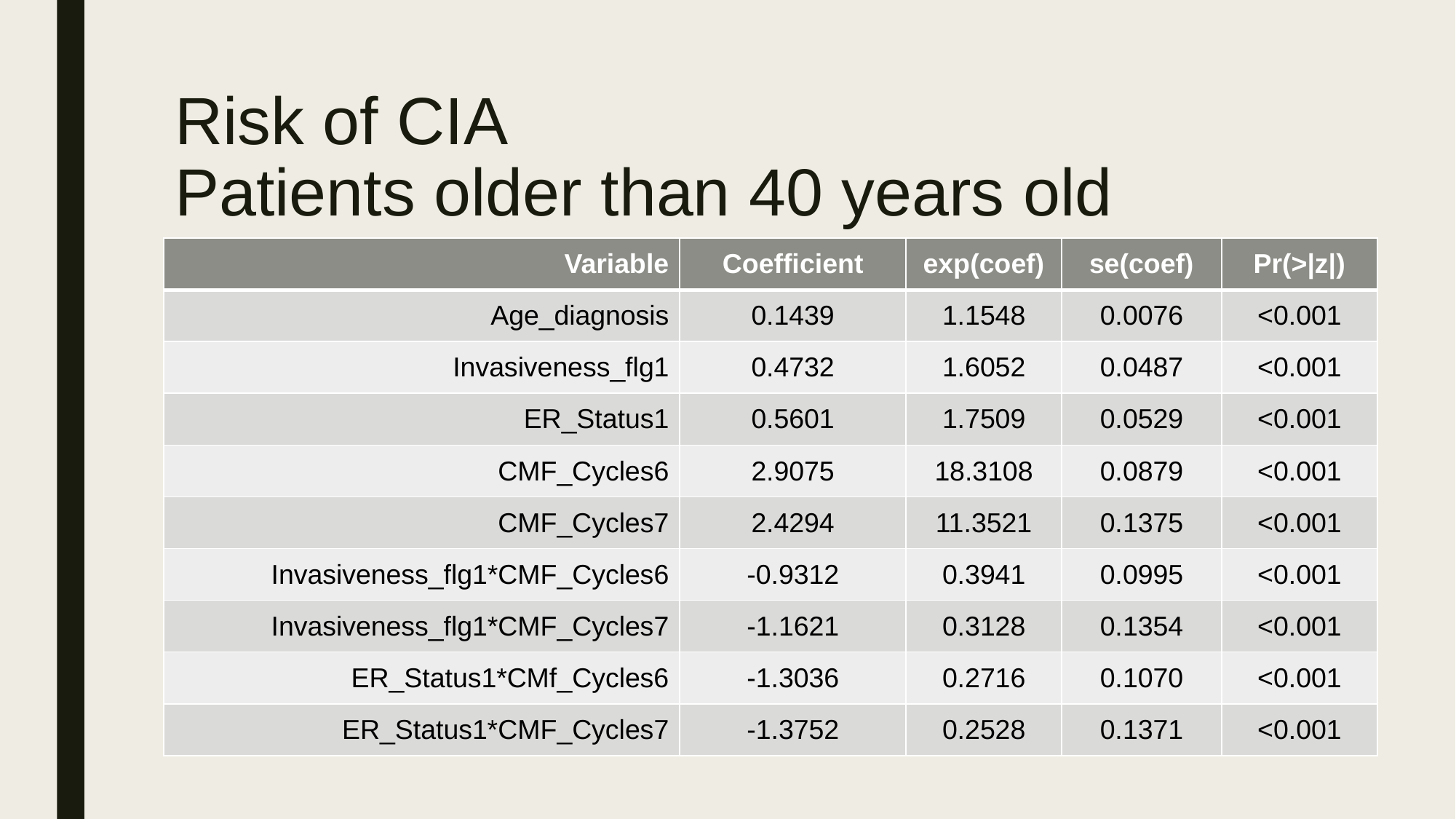

# Risk of CIA Patients older than 40 years old
| Variable | Coefficient | exp(coef) | se(coef) | Pr(>|z|) |
| --- | --- | --- | --- | --- |
| Age\_diagnosis | 0.1439 | 1.1548 | 0.0076 | <0.001 |
| Invasiveness\_flg1 | 0.4732 | 1.6052 | 0.0487 | <0.001 |
| ER\_Status1 | 0.5601 | 1.7509 | 0.0529 | <0.001 |
| CMF\_Cycles6 | 2.9075 | 18.3108 | 0.0879 | <0.001 |
| CMF\_Cycles7 | 2.4294 | 11.3521 | 0.1375 | <0.001 |
| Invasiveness\_flg1\*CMF\_Cycles6 | -0.9312 | 0.3941 | 0.0995 | <0.001 |
| Invasiveness\_flg1\*CMF\_Cycles7 | -1.1621 | 0.3128 | 0.1354 | <0.001 |
| ER\_Status1\*CMf\_Cycles6 | -1.3036 | 0.2716 | 0.1070 | <0.001 |
| ER\_Status1\*CMF\_Cycles7 | -1.3752 | 0.2528 | 0.1371 | <0.001 |